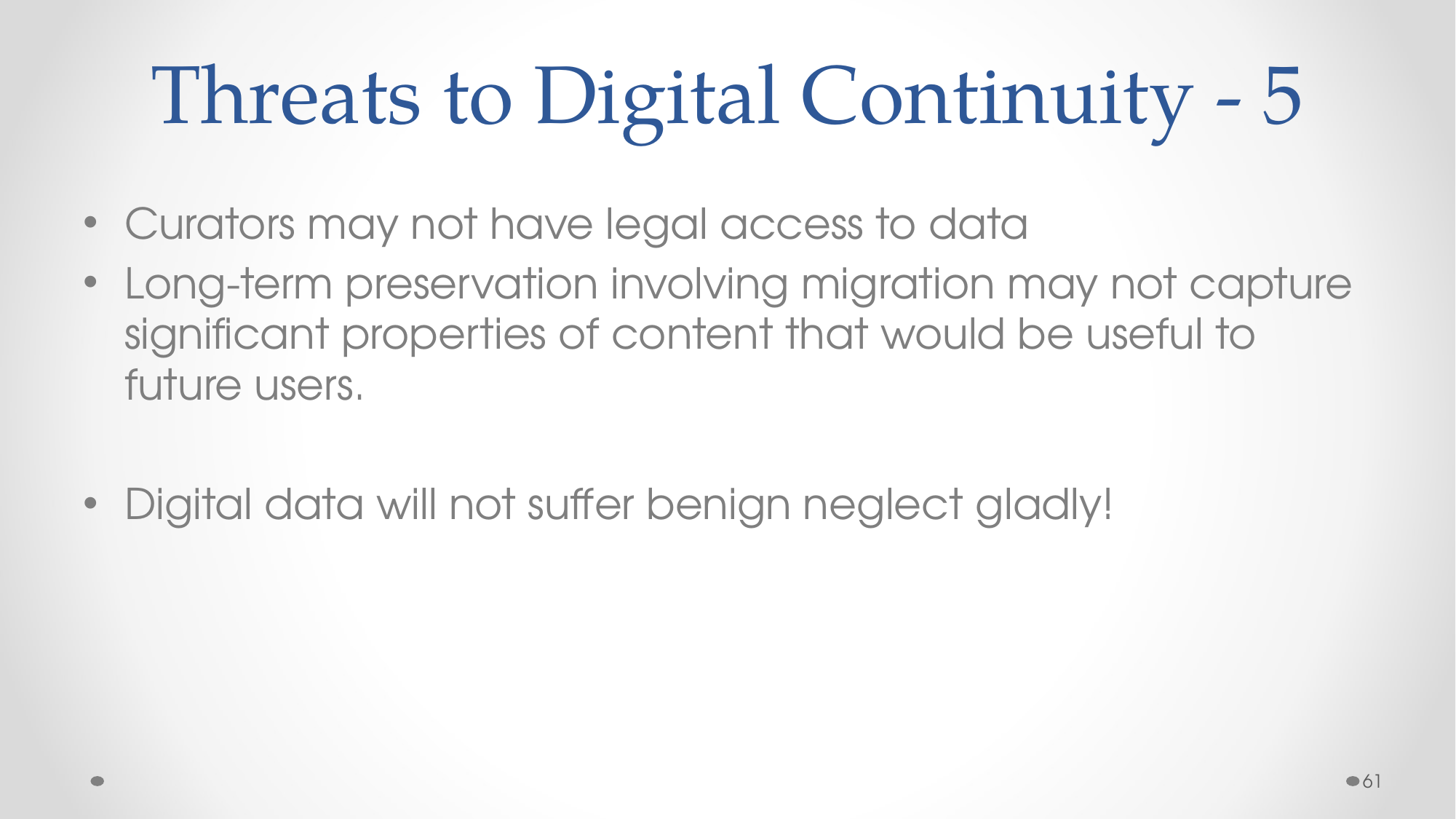

# Threats to Digital Continuity - 5
Curators may not have legal access to data
Long-term preservation involving migration may not capture significant properties of content that would be useful to future users.

Digital data will not suffer benign neglect gladly!

61